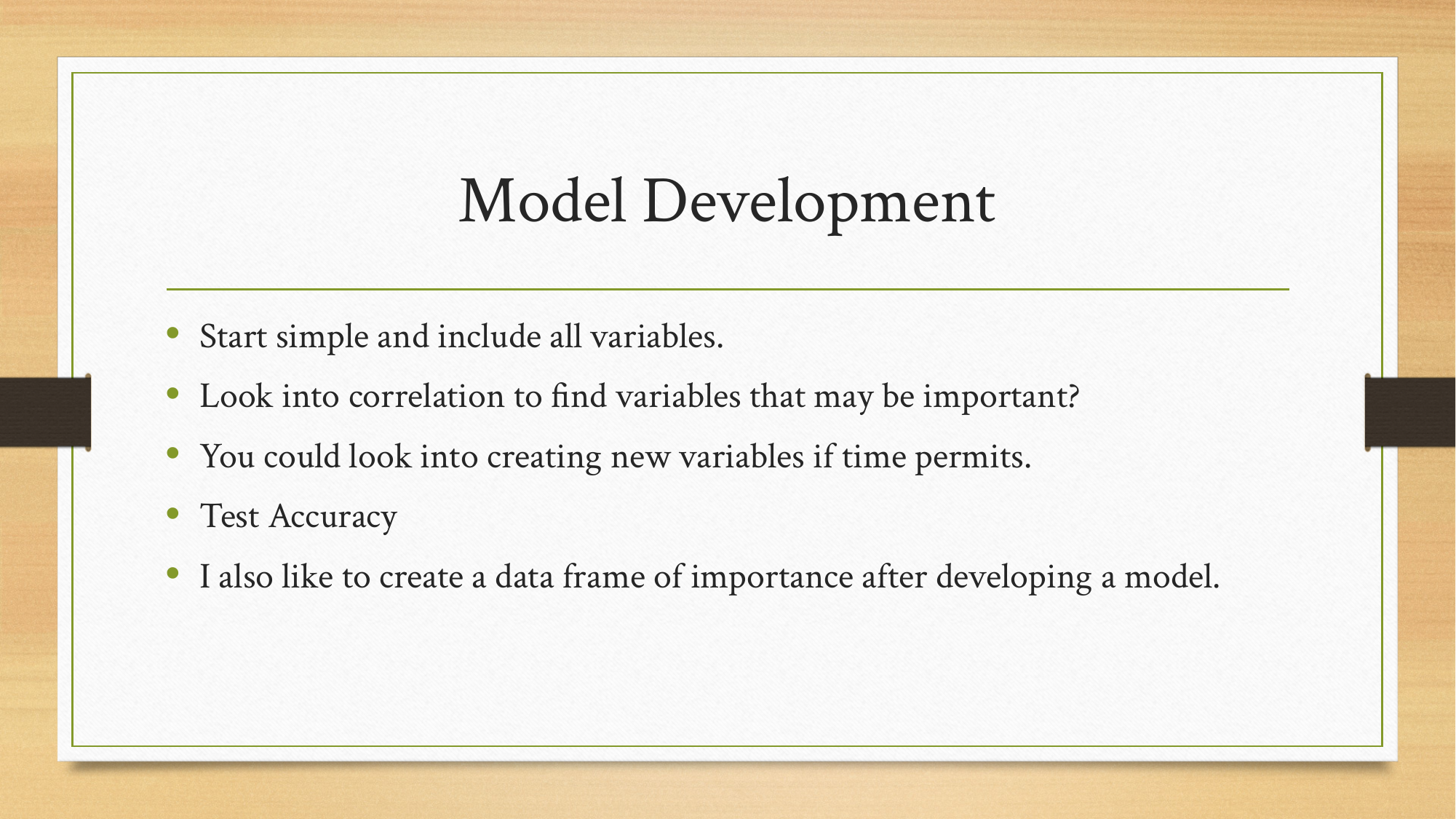

# Model Development
Start simple and include all variables.
Look into correlation to find variables that may be important?
You could look into creating new variables if time permits.
Test Accuracy
I also like to create a data frame of importance after developing a model.